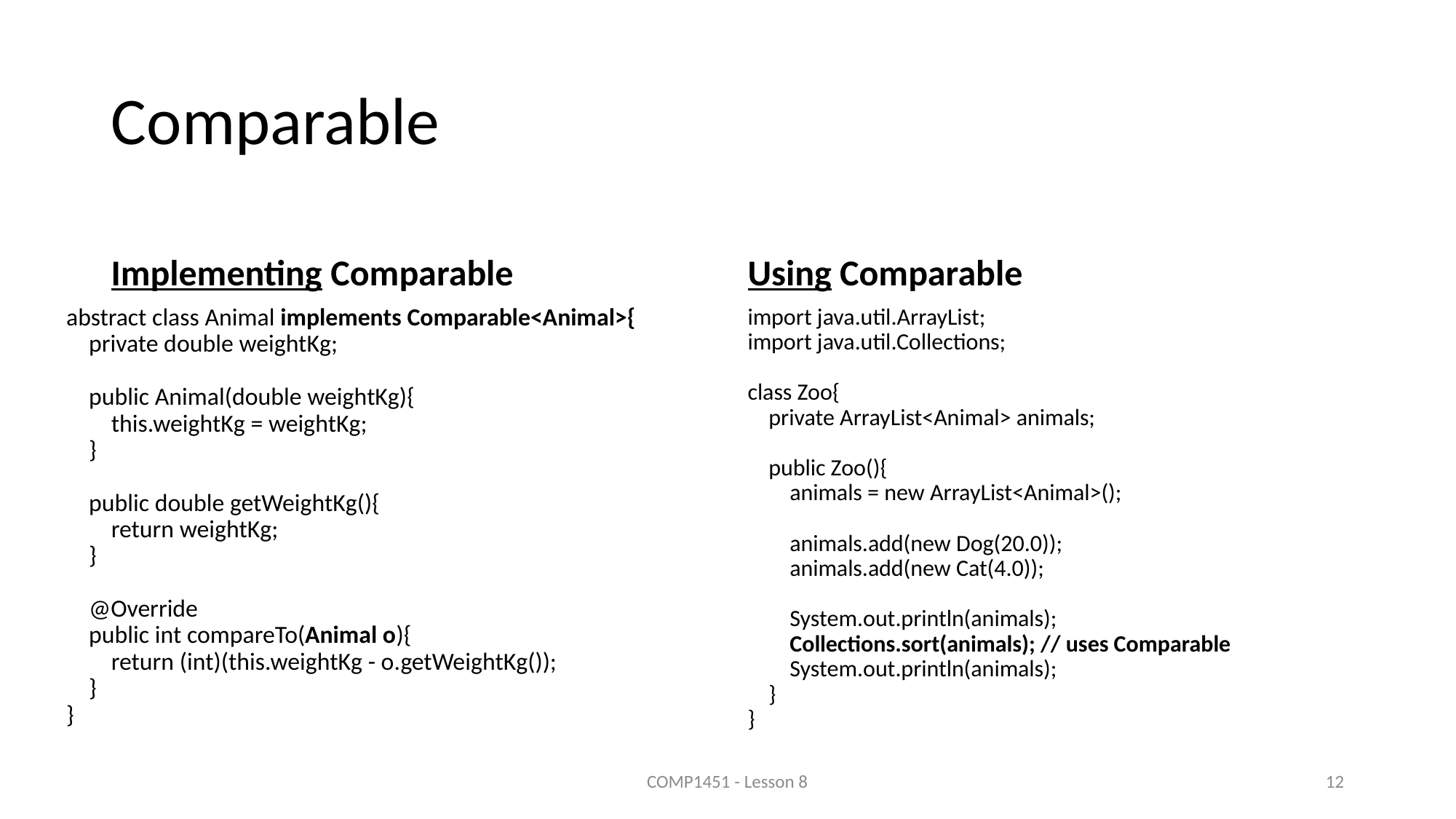

# Comparable
Implementing Comparable
Using Comparable
abstract class Animal implements Comparable<Animal>{
    private double weightKg;

    public Animal(double weightKg){
        this.weightKg = weightKg;
    }

    public double getWeightKg(){
        return weightKg;
    }

    @Override
    public int compareTo(Animal o){
        return (int)(this.weightKg - o.getWeightKg());
    }
}
import java.util.ArrayList;
import java.util.Collections;

class Zoo{
    private ArrayList<Animal> animals;

    public Zoo(){
        animals = new ArrayList<Animal>();

        animals.add(new Dog(20.0));
        animals.add(new Cat(4.0));

        System.out.println(animals);
        Collections.sort(animals); // uses Comparable
        System.out.println(animals);
    }
}
COMP1451 - Lesson 8
12